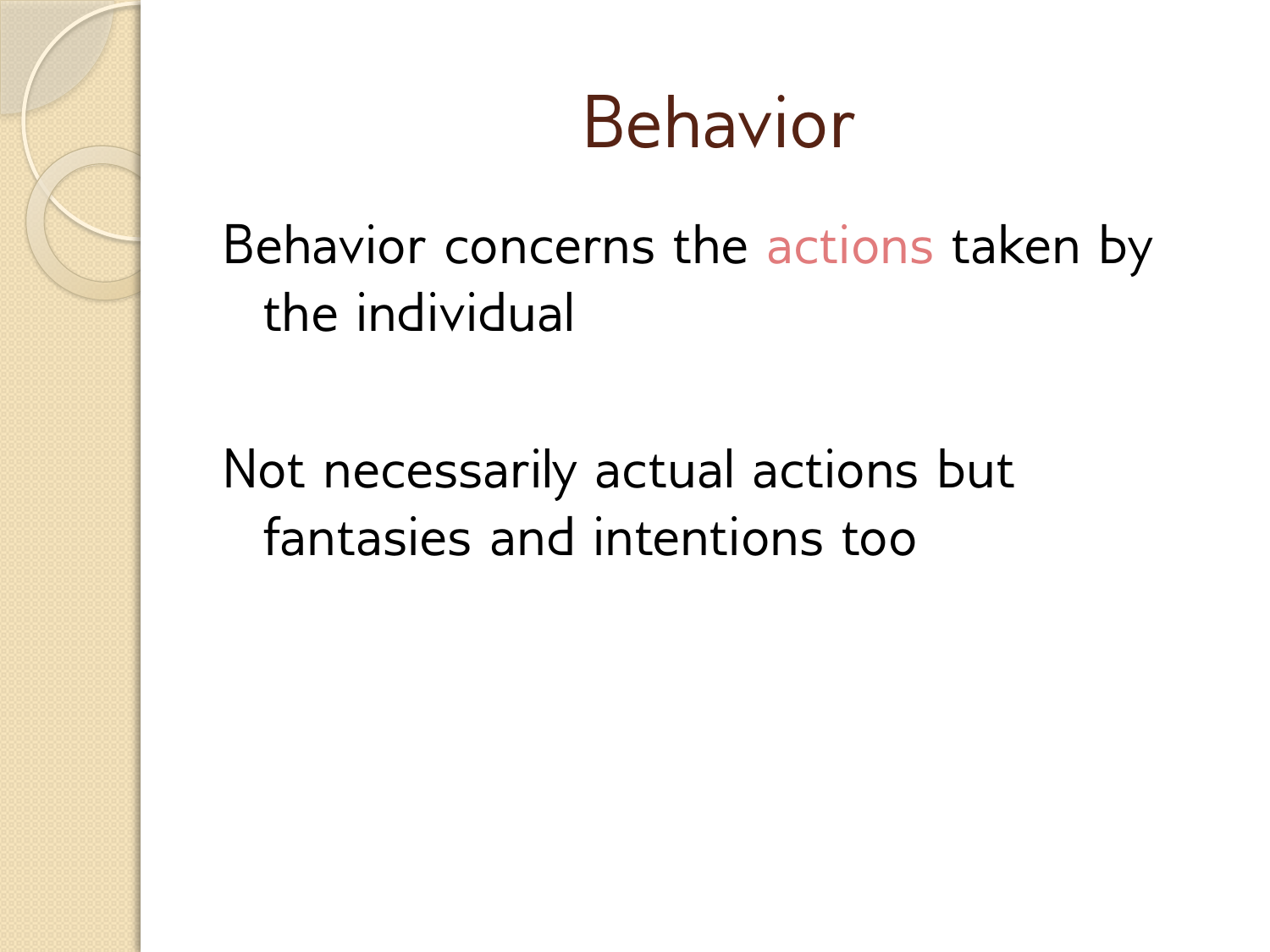

# Behavior
Behavior concerns the actions taken by the individual

Not necessarily actual actions but fantasies and intentions too